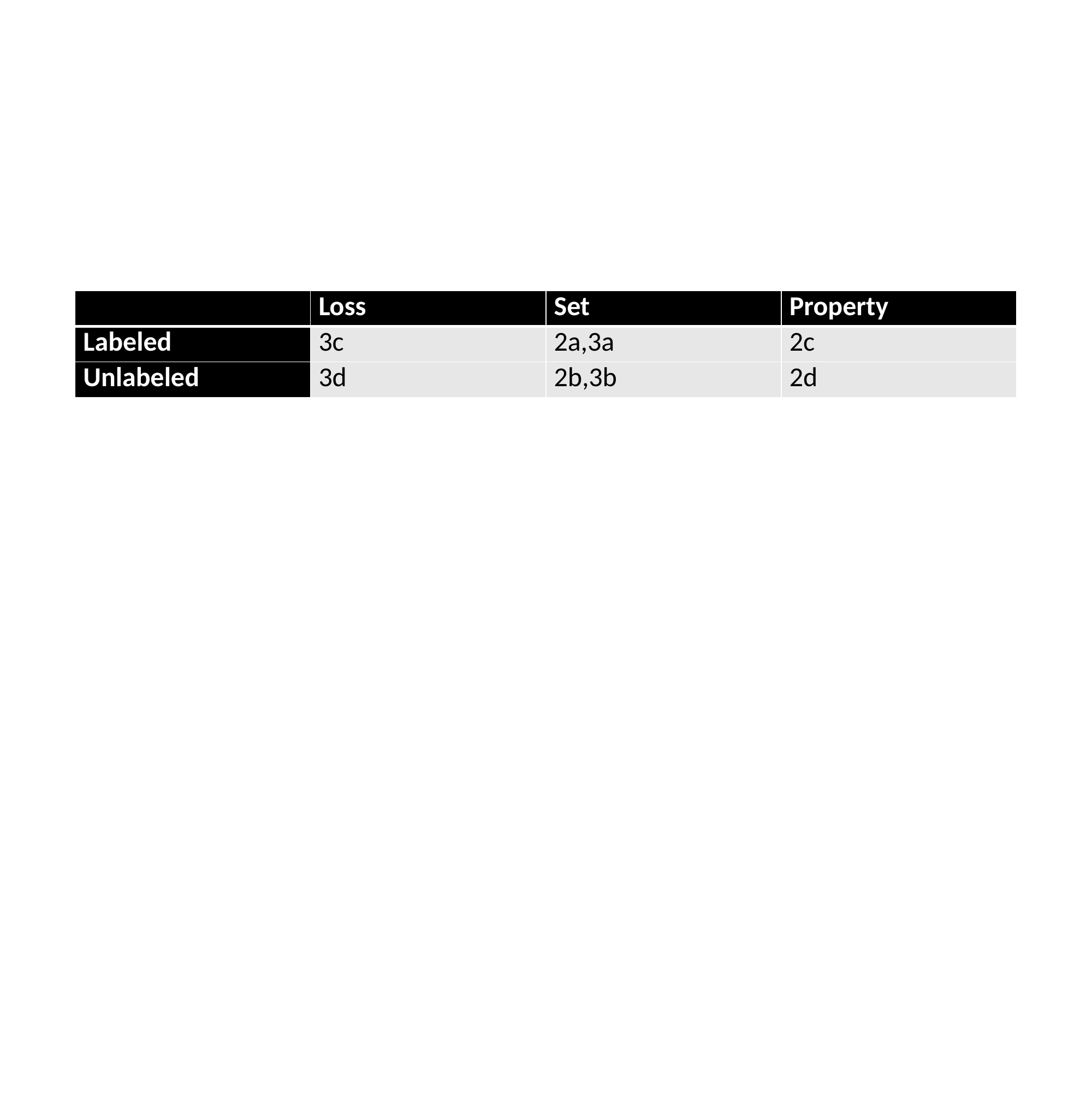

|  | Loss | Set | Property |
| --- | --- | --- | --- |
| Labeled | 3c | 2a,3a | 2c |
| Unlabeled | 3d | 2b,3b | 2d |